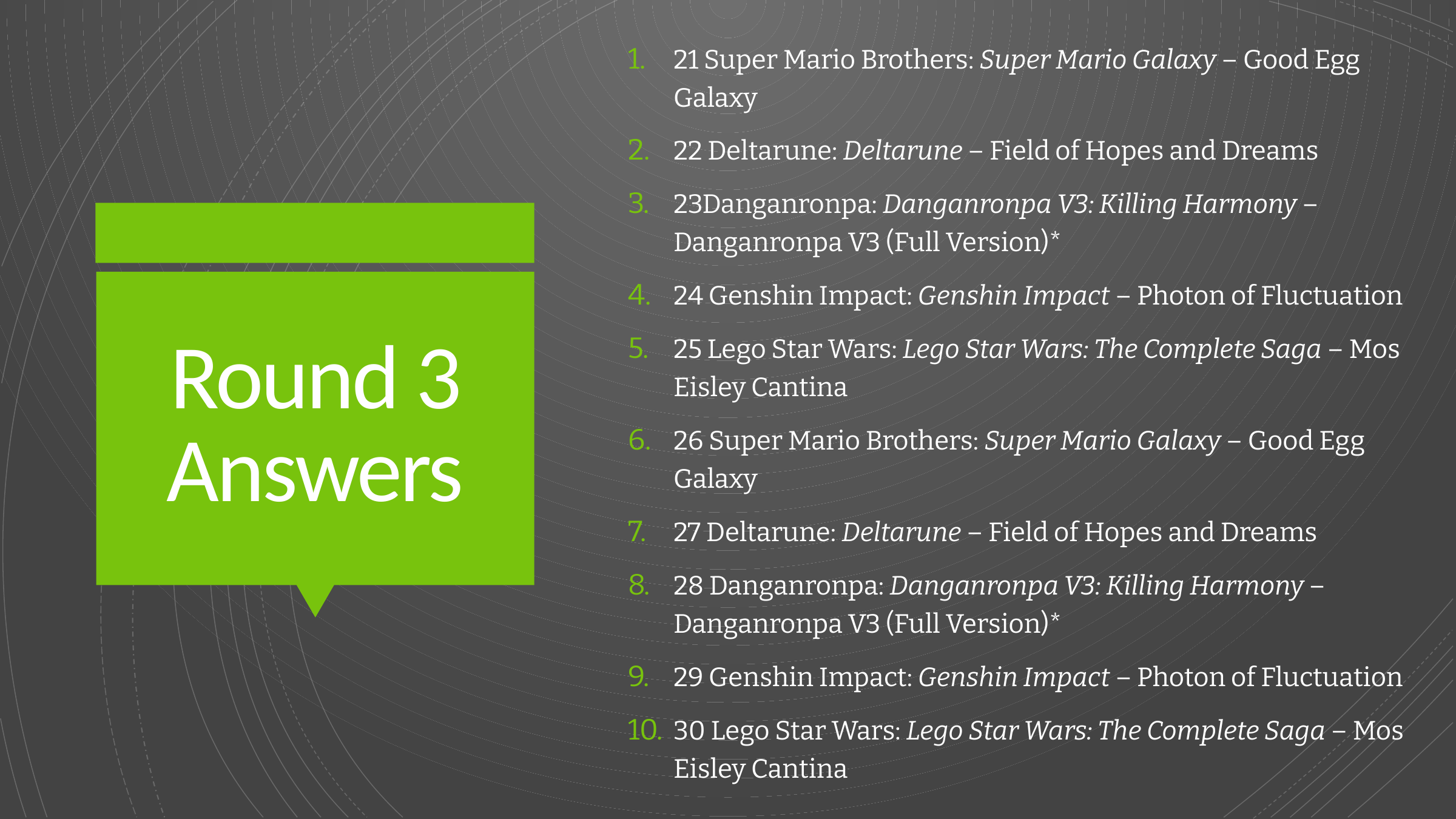

21 Super Mario Brothers: Super Mario Galaxy – Good Egg Galaxy
22 Deltarune: Deltarune – Field of Hopes and Dreams
23Danganronpa: Danganronpa V3: Killing Harmony – Danganronpa V3 (Full Version)*
24 Genshin Impact: Genshin Impact – Photon of Fluctuation
25 Lego Star Wars: Lego Star Wars: The Complete Saga – Mos Eisley Cantina
26 Super Mario Brothers: Super Mario Galaxy – Good Egg Galaxy
27 Deltarune: Deltarune – Field of Hopes and Dreams
28 Danganronpa: Danganronpa V3: Killing Harmony – Danganronpa V3 (Full Version)*
29 Genshin Impact: Genshin Impact – Photon of Fluctuation
30 Lego Star Wars: Lego Star Wars: The Complete Saga – Mos Eisley Cantina
# Round 3 Answers